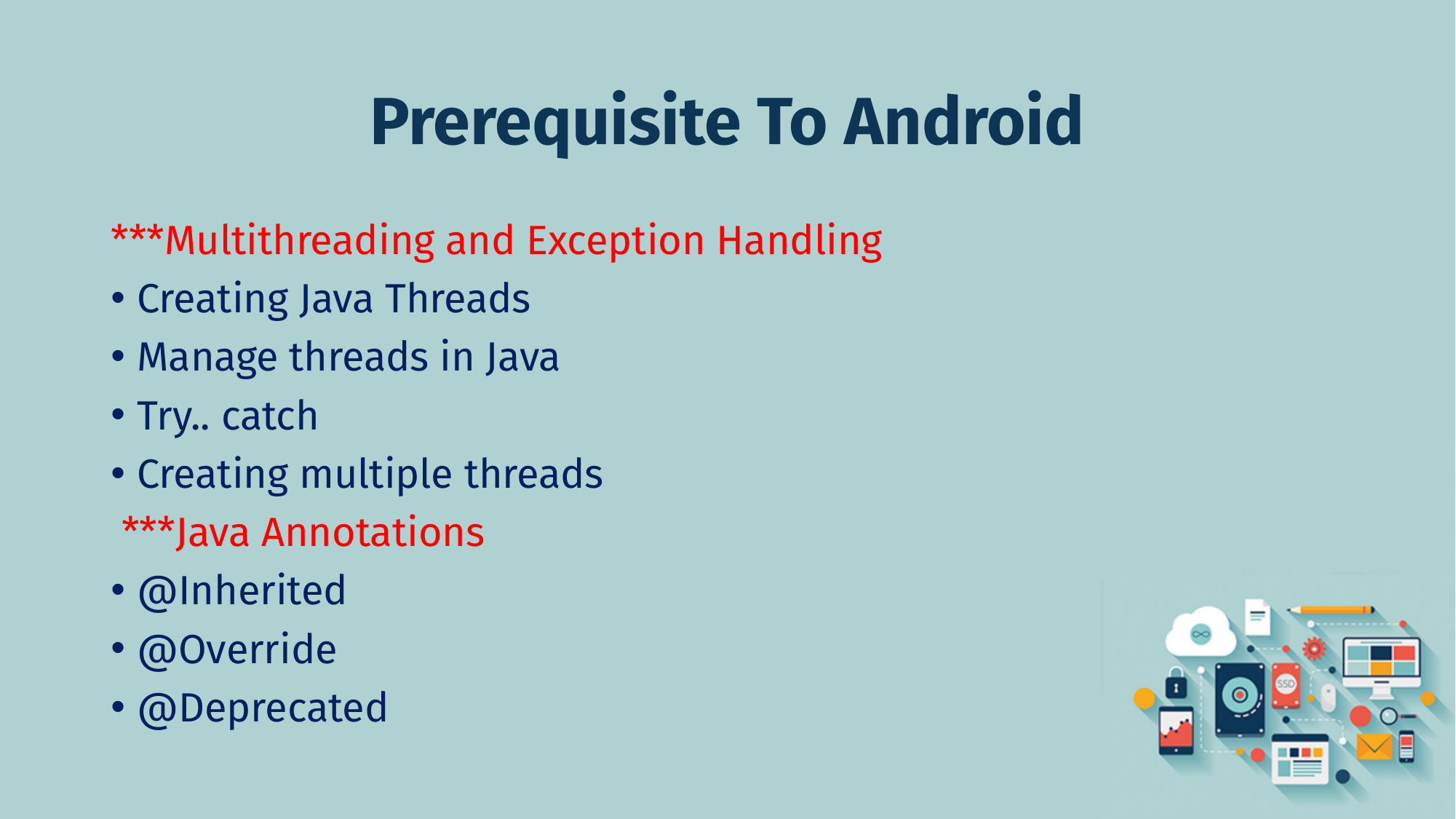

# Prerequisite To Android
***Multithreading and Exception Handling
Creating Java Threads
Manage threads in Java
Try.. catch
Creating multiple threads
 ***Java Annotations
@Inherited
@Override
@Deprecated